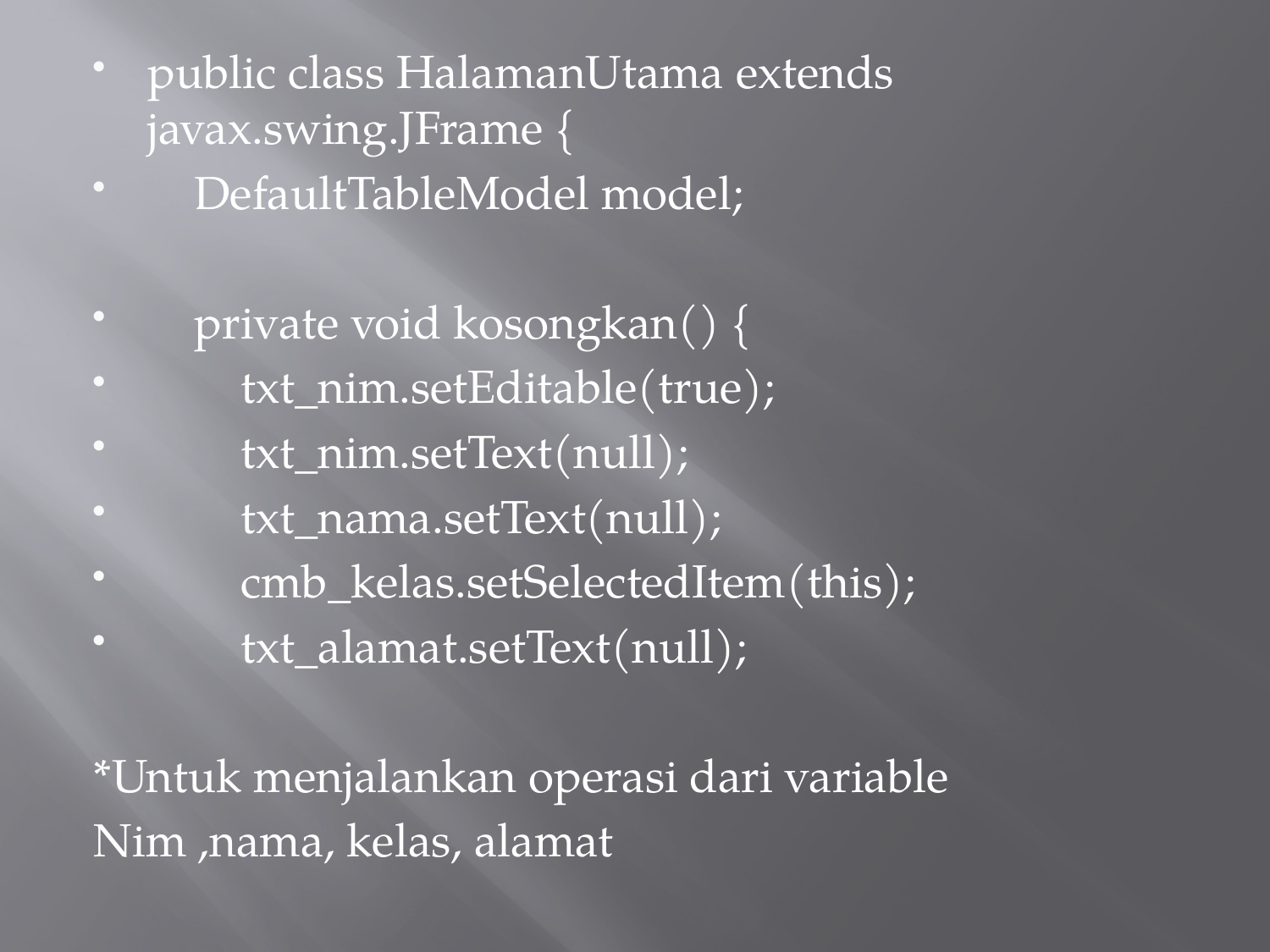

public class HalamanUtama extends javax.swing.JFrame {
    DefaultTableModel model;

    private void kosongkan() {
        txt_nim.setEditable(true);
        txt_nim.setText(null);
        txt_nama.setText(null);
        cmb_kelas.setSelectedItem(this);
        txt_alamat.setText(null);

*Untuk menjalankan operasi dari variable
Nim ,nama, kelas, alamat